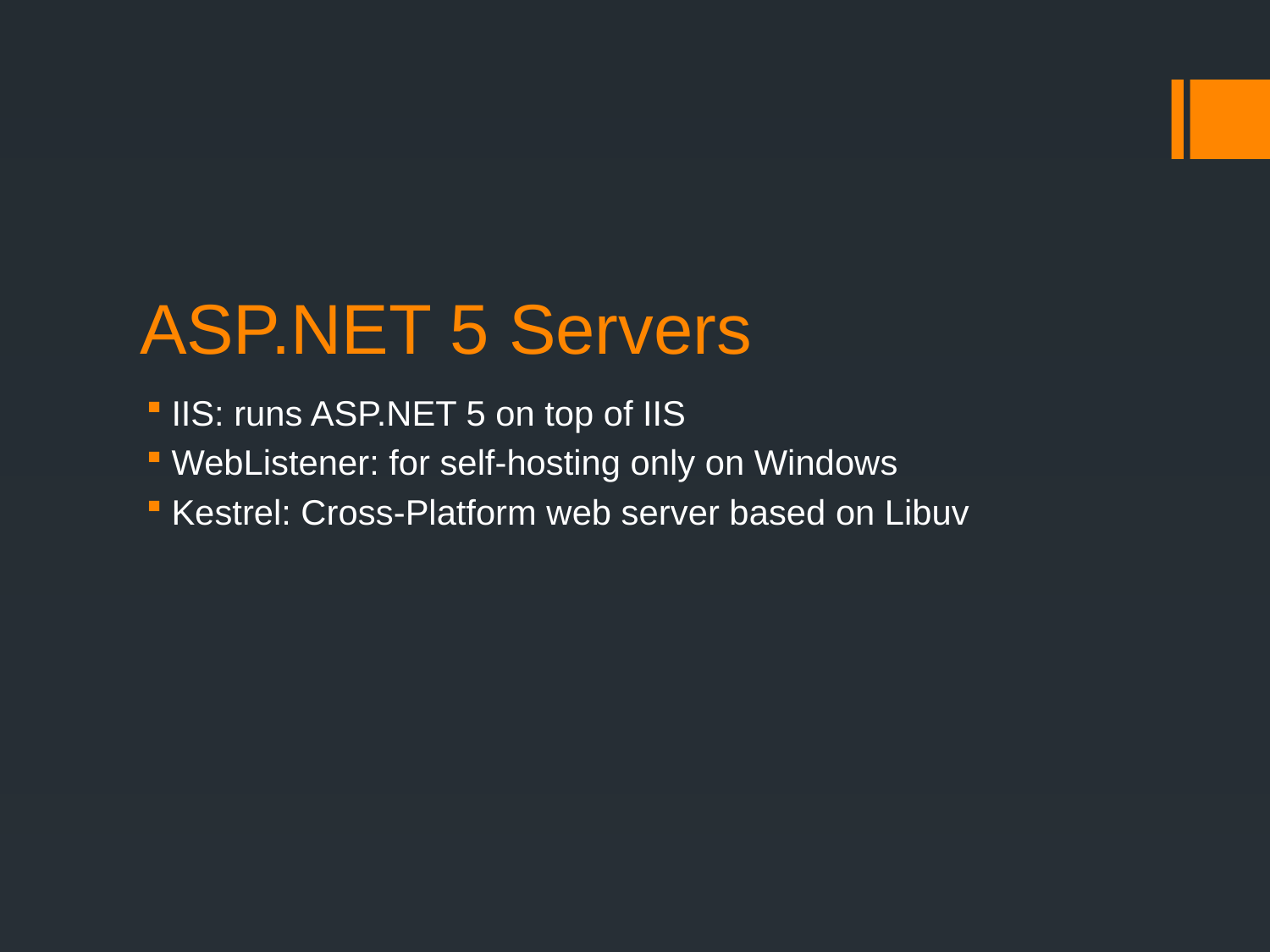

# ASP.NET 5 Servers
IIS: runs ASP.NET 5 on top of IIS
WebListener: for self-hosting only on Windows
Kestrel: Cross-Platform web server based on Libuv